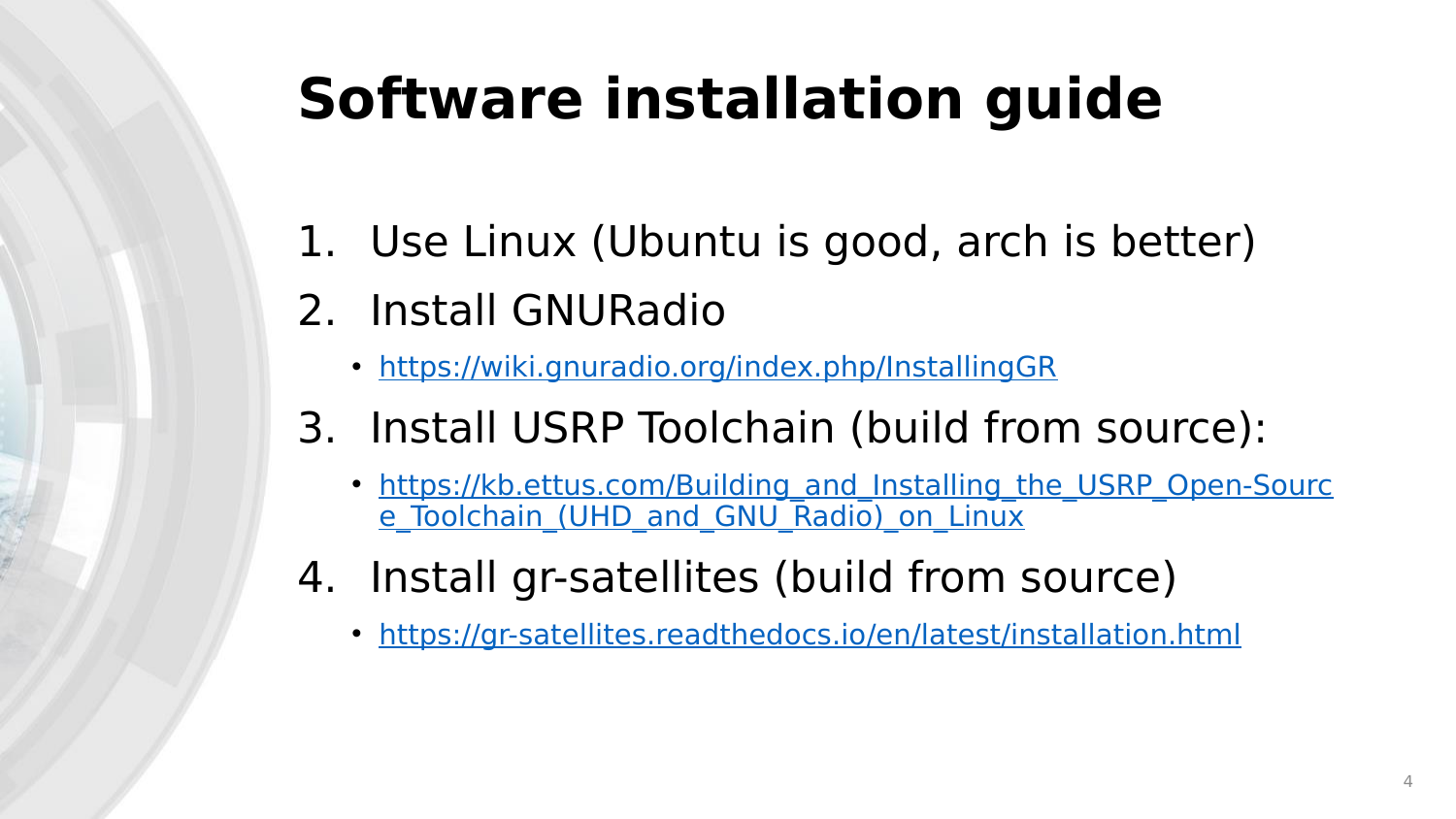

# Software installation guide
Use Linux (Ubuntu is good, arch is better)
Install GNURadio
https://wiki.gnuradio.org/index.php/InstallingGR
Install USRP Toolchain (build from source):
https://kb.ettus.com/Building_and_Installing_the_USRP_Open-Source_Toolchain_(UHD_and_GNU_Radio)_on_Linux
Install gr-satellites (build from source)
https://gr-satellites.readthedocs.io/en/latest/installation.html

4